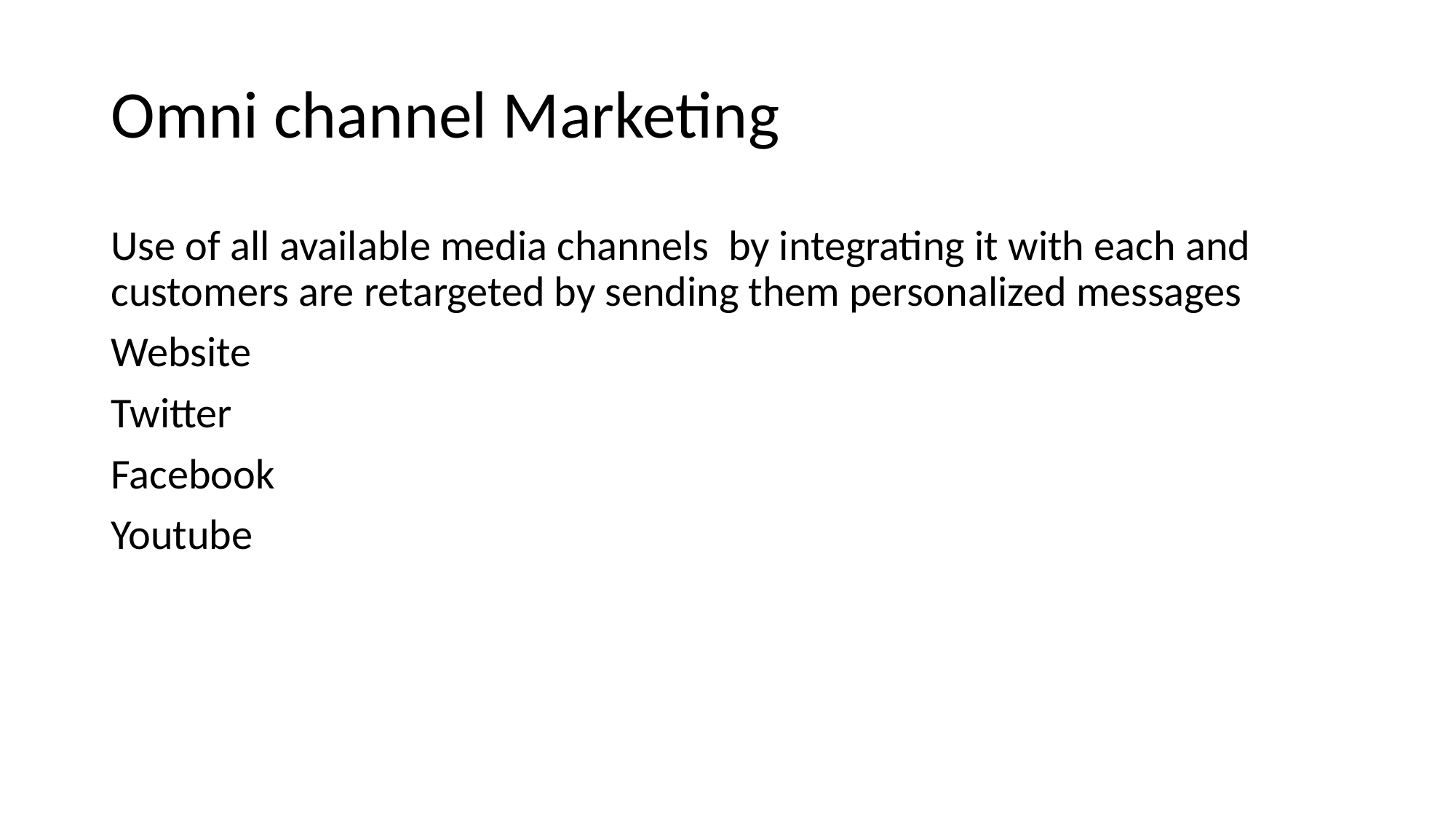

# Omni channel Marketing
Use of all available media channels  by integrating it with each and customers are retargeted by sending them personalized messages
Website
Twitter
Facebook
Youtube